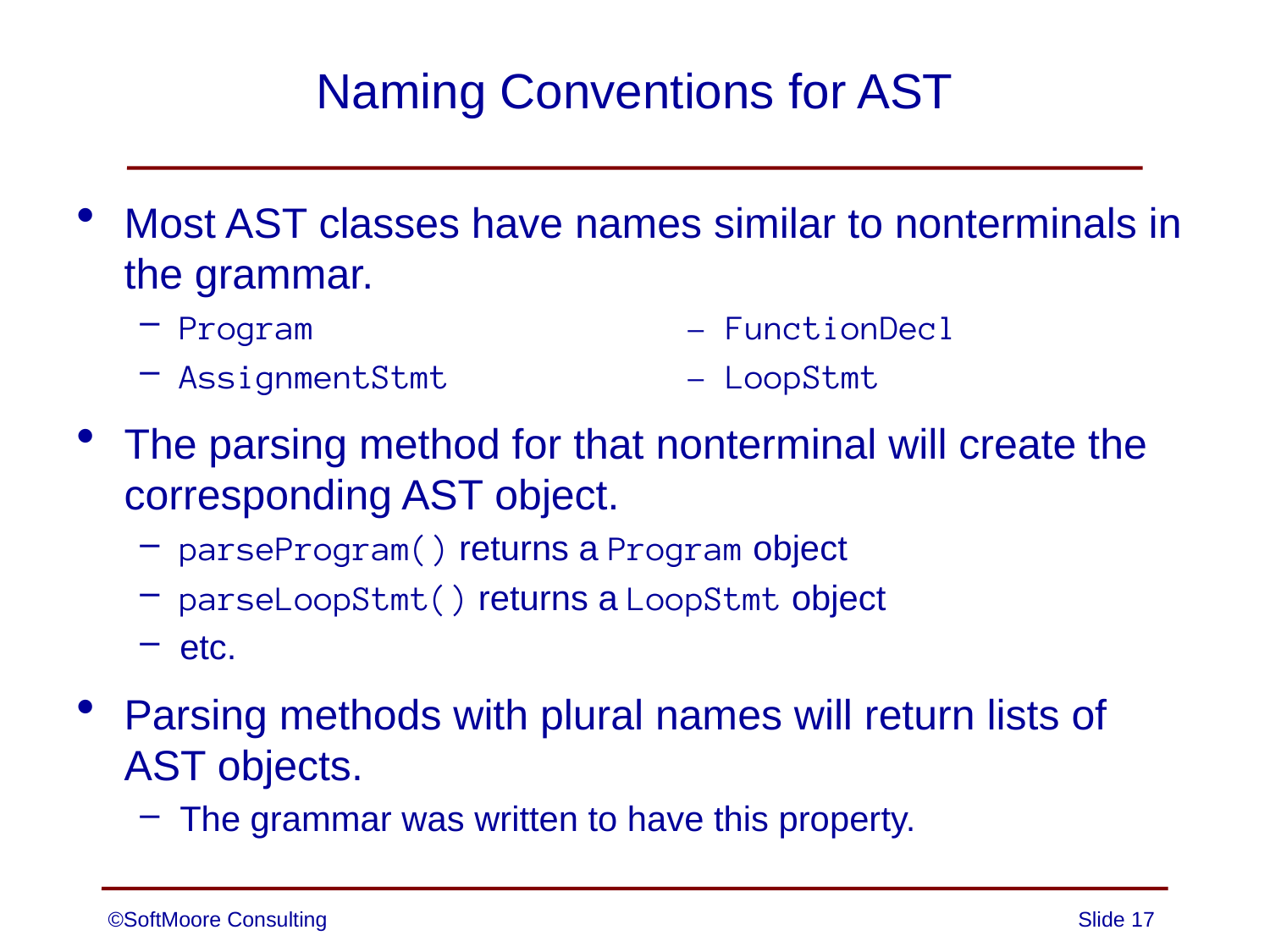

# Naming Conventions for AST
Most AST classes have names similar to nonterminals in the grammar.
Program			– FunctionDecl
AssignmentStmt		– LoopStmt
The parsing method for that nonterminal will create the corresponding AST object.
parseProgram() returns a Program object
parseLoopStmt() returns a LoopStmt object
etc.
Parsing methods with plural names will return lists of AST objects.
The grammar was written to have this property.
©SoftMoore Consulting
Slide 17